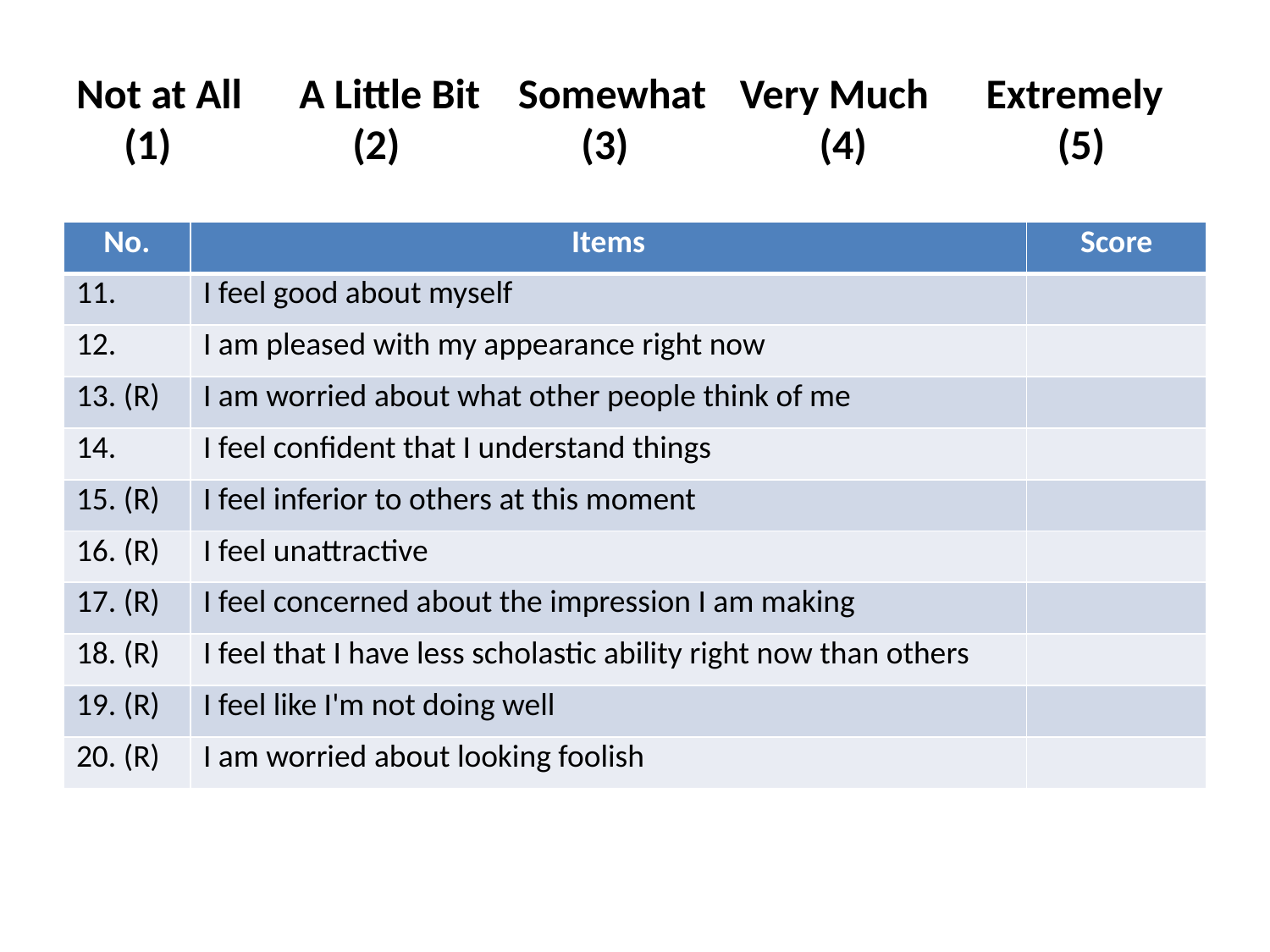

# Not at All      A Little Bit    Somewhat	   Very Much      Extremely (1)                   (2)                   (3)                    (4)                    (5)
| No. | Items | Score |
| --- | --- | --- |
| 11. | I feel good about myself |  |
| 12. | I am pleased with my appearance right now |  |
| 13. (R) | I am worried about what other people think of me |  |
| 14. | I feel confident that I understand things |  |
| 15. (R) | I feel inferior to others at this moment |  |
| 16. (R) | I feel unattractive |  |
| 17. (R) | I feel concerned about the impression I am making |  |
| 18. (R) | I feel that I have less scholastic ability right now than others |  |
| 19. (R) | I feel like I'm not doing well |  |
| 20. (R) | I am worried about looking foolish |  |